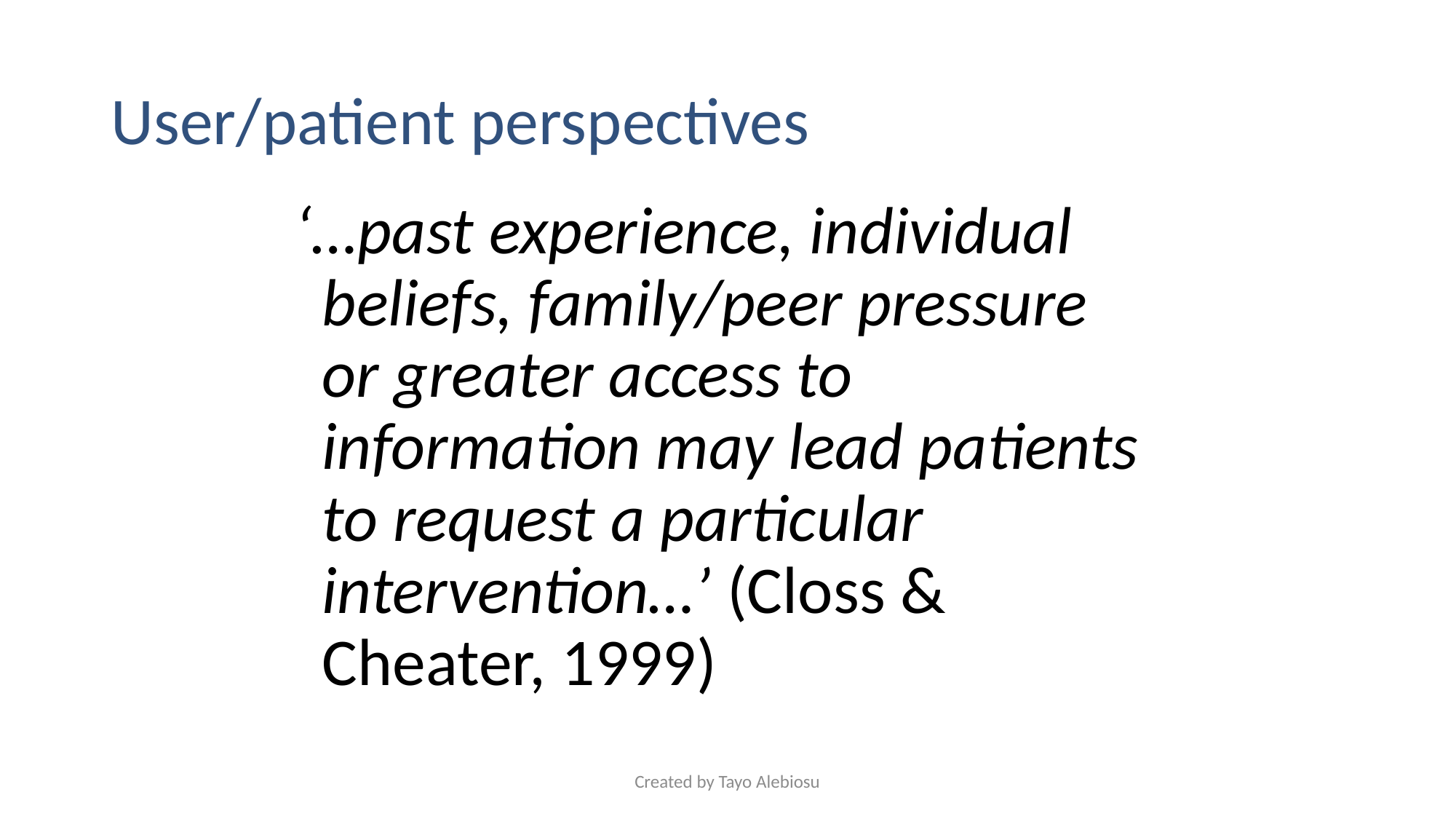

# User/patient perspectives
‘…past experience, individual beliefs, family/peer pressure or greater access to information may lead patients to request a particular intervention…’ (Closs & Cheater, 1999)
Created by Tayo Alebiosu